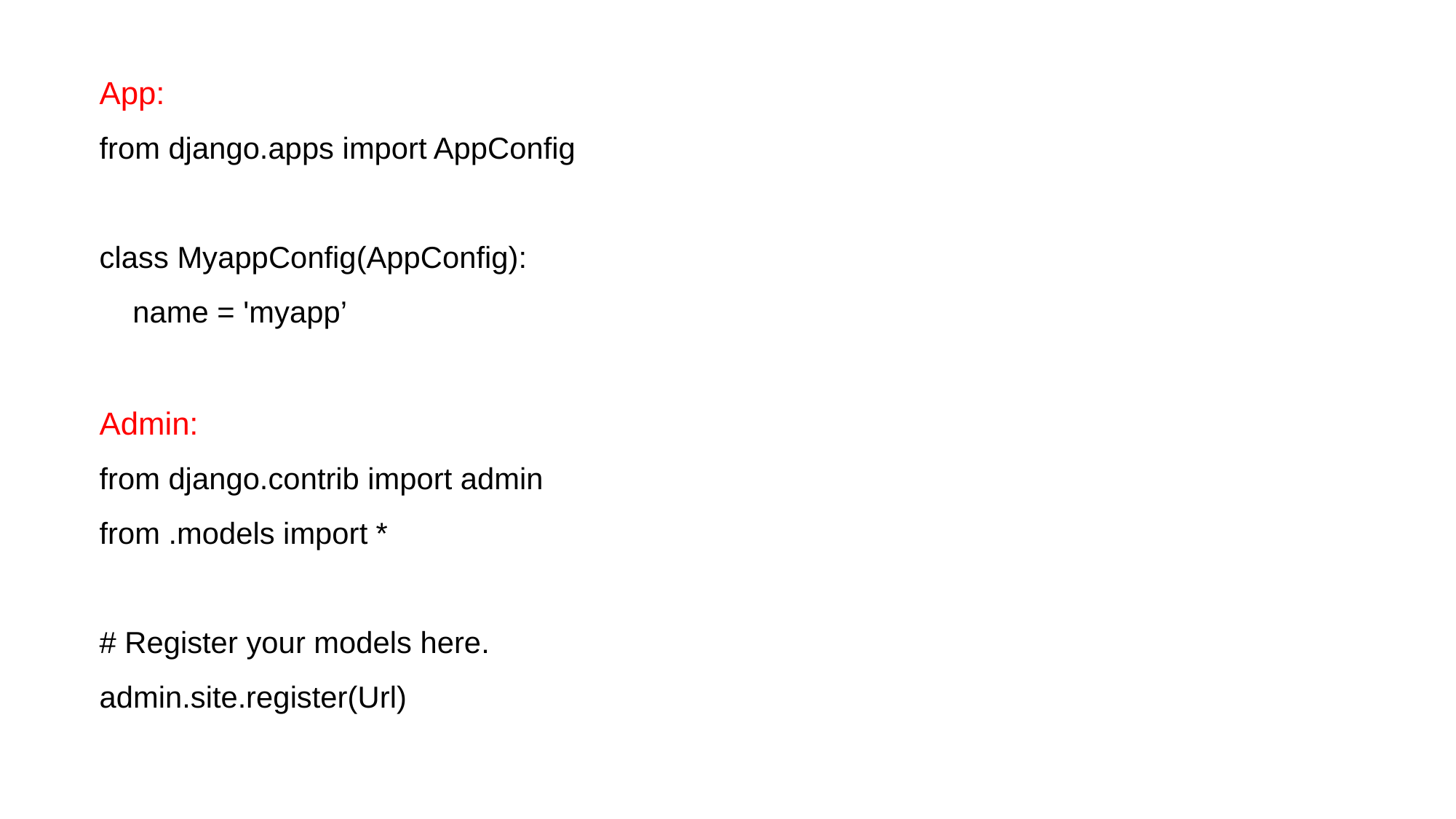

App:
from django.apps import AppConfig
class MyappConfig(AppConfig):
    name = 'myapp’

Admin:
from django.contrib import admin
from .models import *
# Register your models here.
admin.site.register(Url)